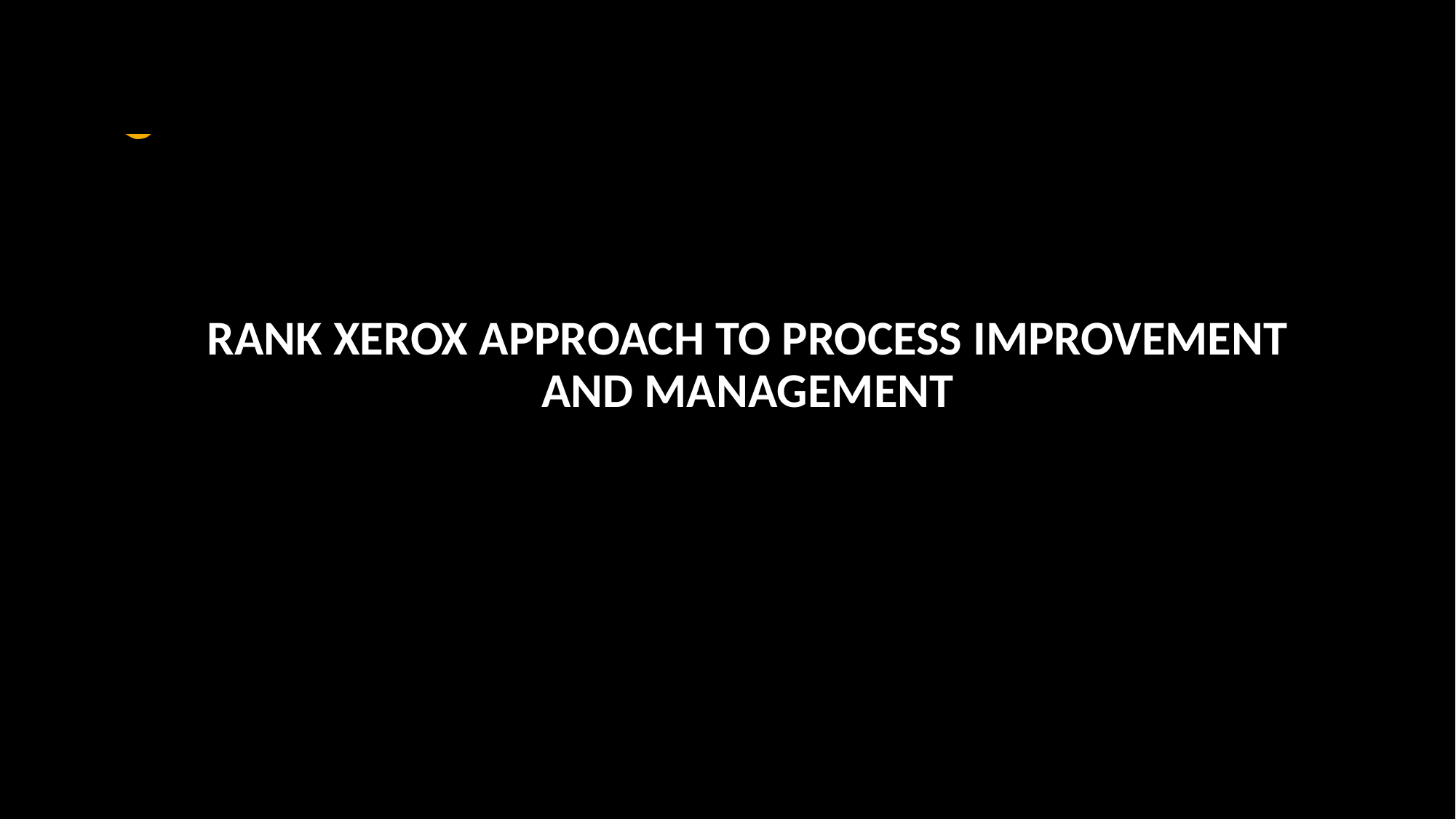

# RANK XEROX APPROACH TO PROCESS IMPROVEMENT AND MANAGEMENT